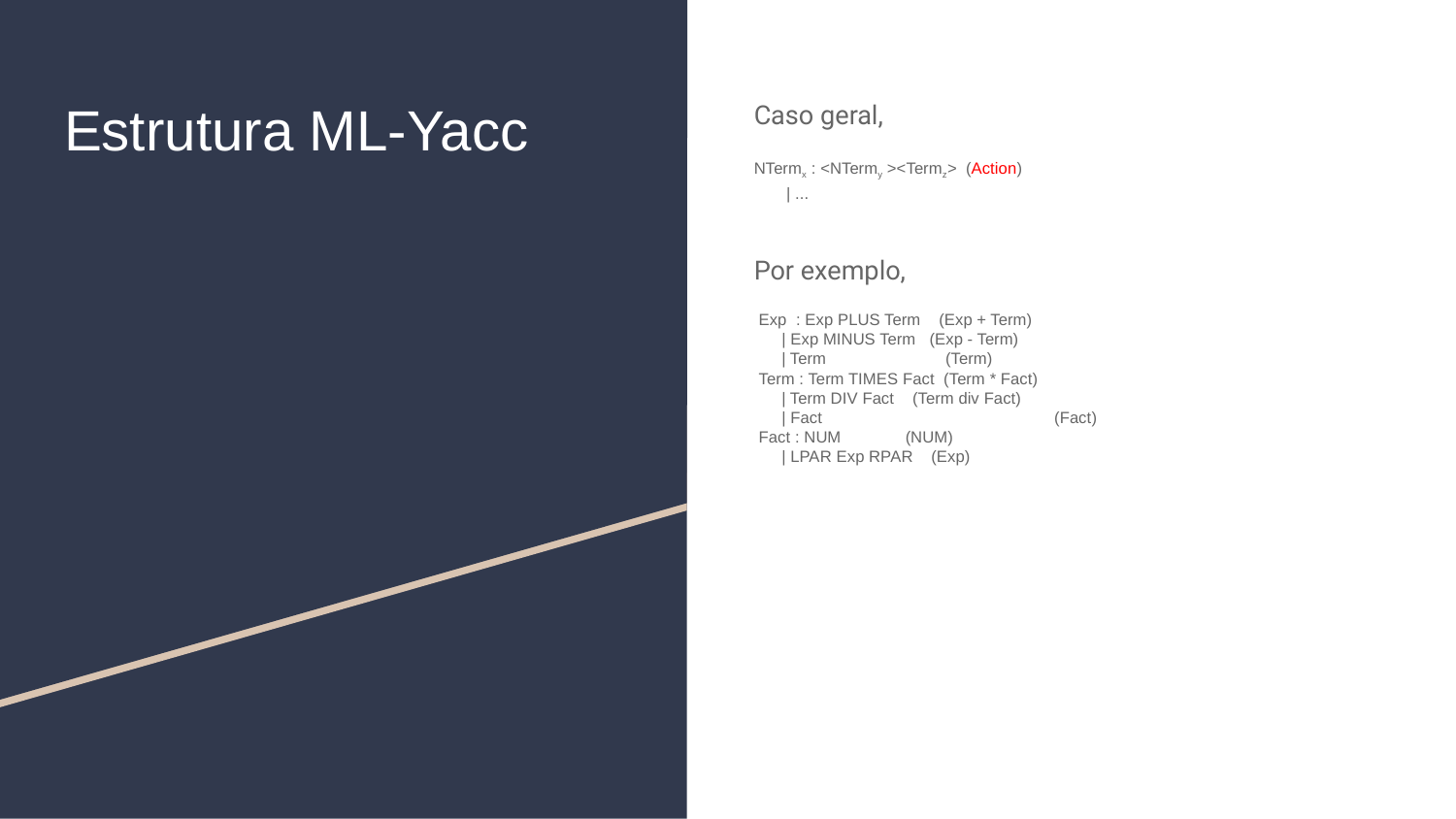

# Estrutura ML-Yacc

Caso geral,
NTermx : <NTermy ><Termz>  (Action)
       | ...

Por exemplo,
 Exp  : Exp PLUS Term    (Exp + Term)
      | Exp MINUS Term   (Exp - Term)
      | Term 	          (Term)
 Term : Term TIMES Fact  (Term * Fact)
      | Term DIV Fact    (Term div Fact)
      | Fact		  (Fact)
 Fact : NUM              (NUM)
      | LPAR Exp RPAR    (Exp)